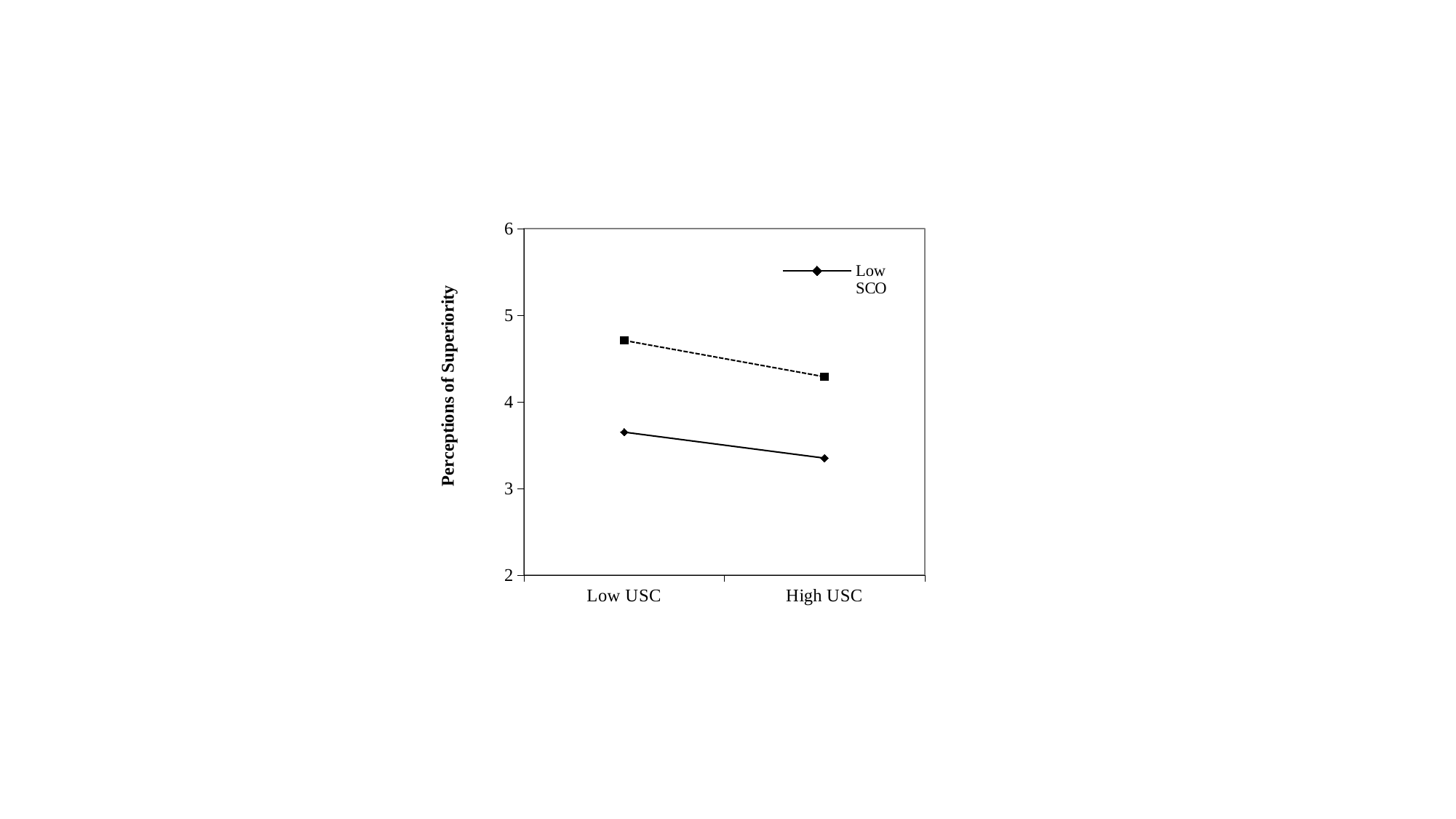

### Chart

| Category | Low SCO | High SCO |
|---|---|---|
| Low USC | 3.65 | 4.71 |
| High USC | 3.35 | 4.29 |